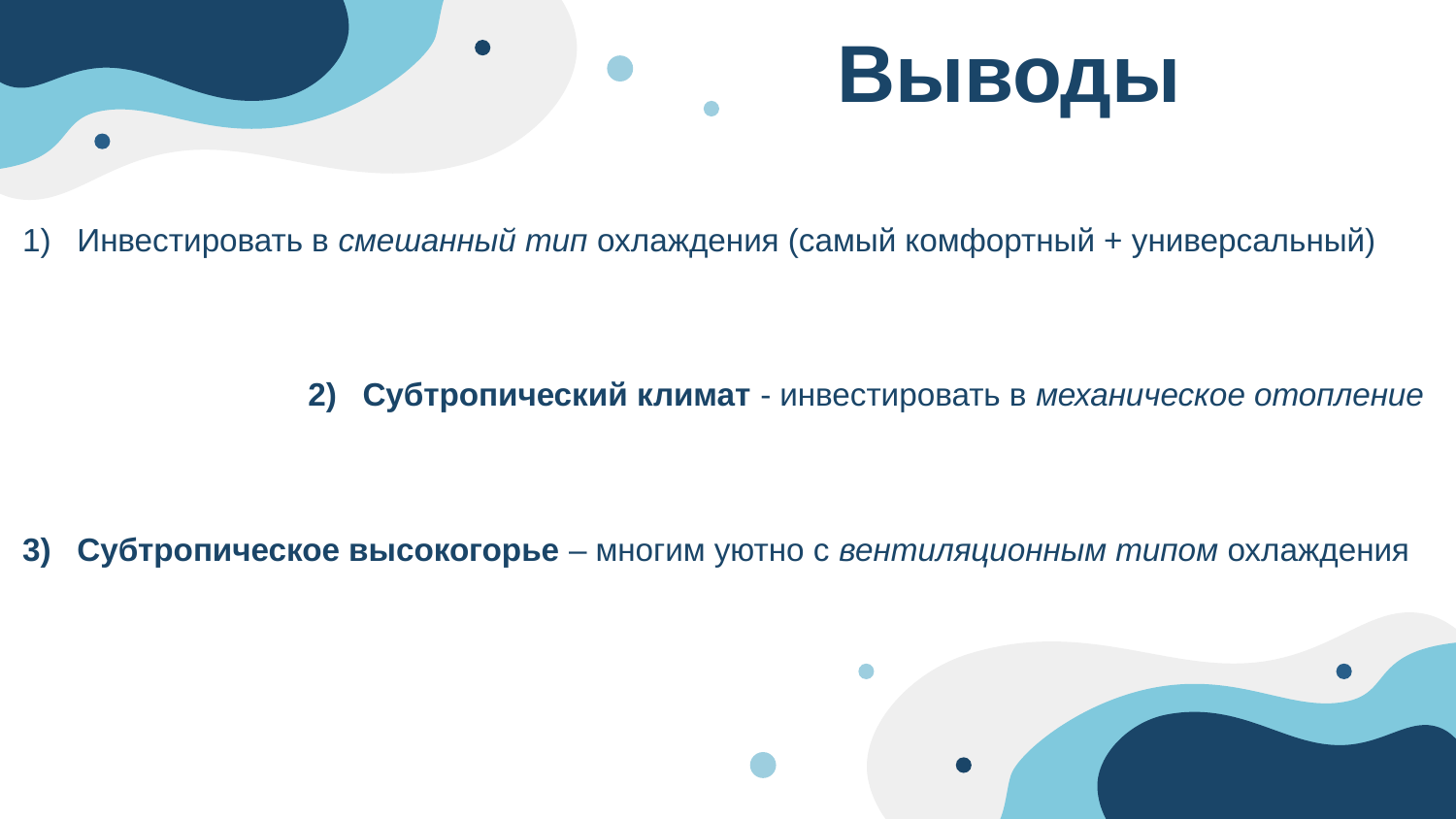

Выводы
Инвестировать в смешанный тип охлаждения (самый комфортный + универсальный)

Субтропический климат - инвестировать в механическое отопление

Субтропическое высокогорье – многим уютно с вентиляционным типом охлаждения